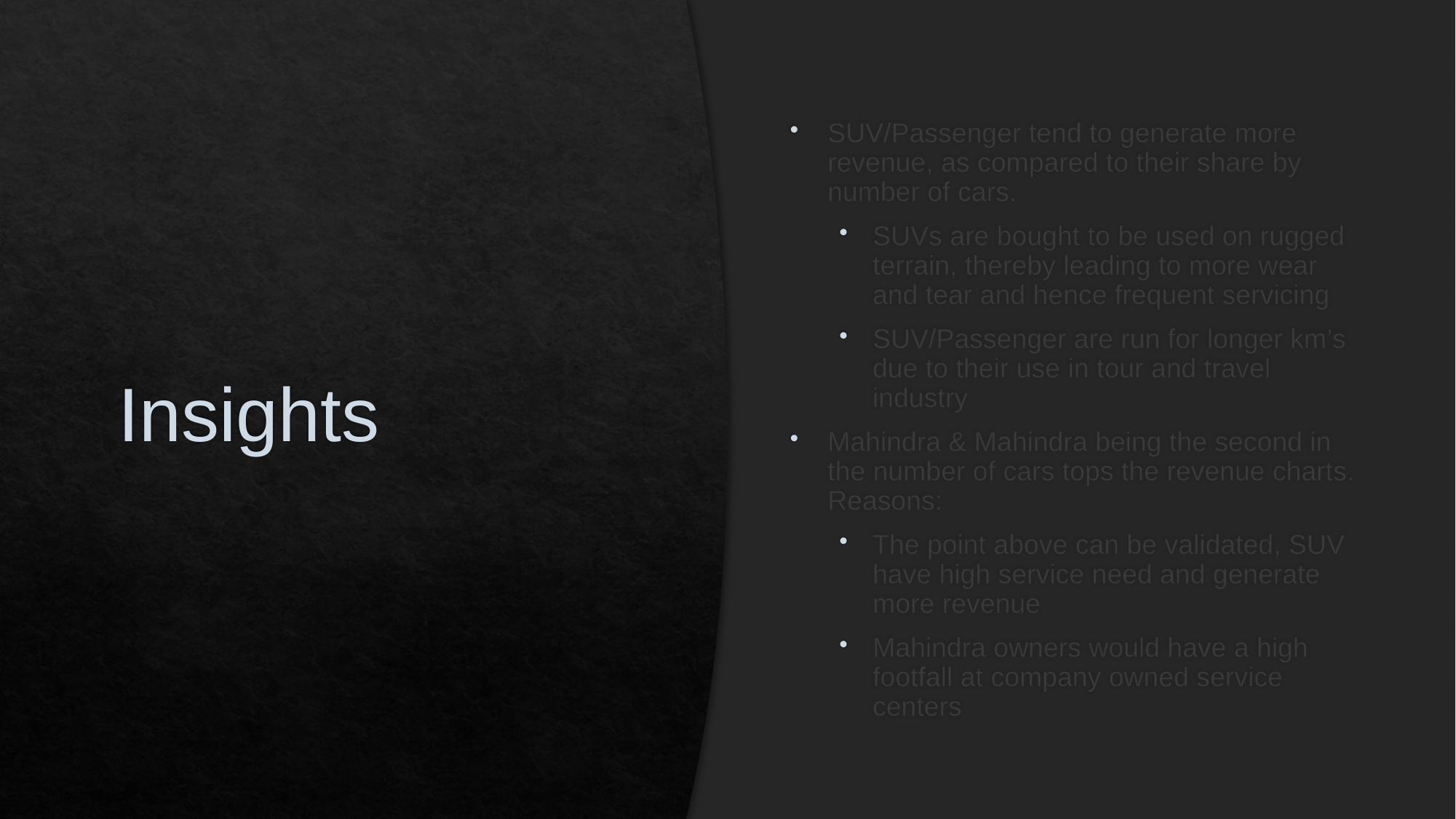

SUV/Passenger tend to generate more revenue, as compared to their share by number of cars.
SUVs are bought to be used on rugged terrain, thereby leading to more wear and tear and hence frequent servicing
SUV/Passenger are run for longer km’s due to their use in tour and travel industry
Mahindra & Mahindra being the second in the number of cars tops the revenue charts. Reasons:
The point above can be validated, SUV have high service need and generate more revenue
Mahindra owners would have a high footfall at company owned service centers
# Insights